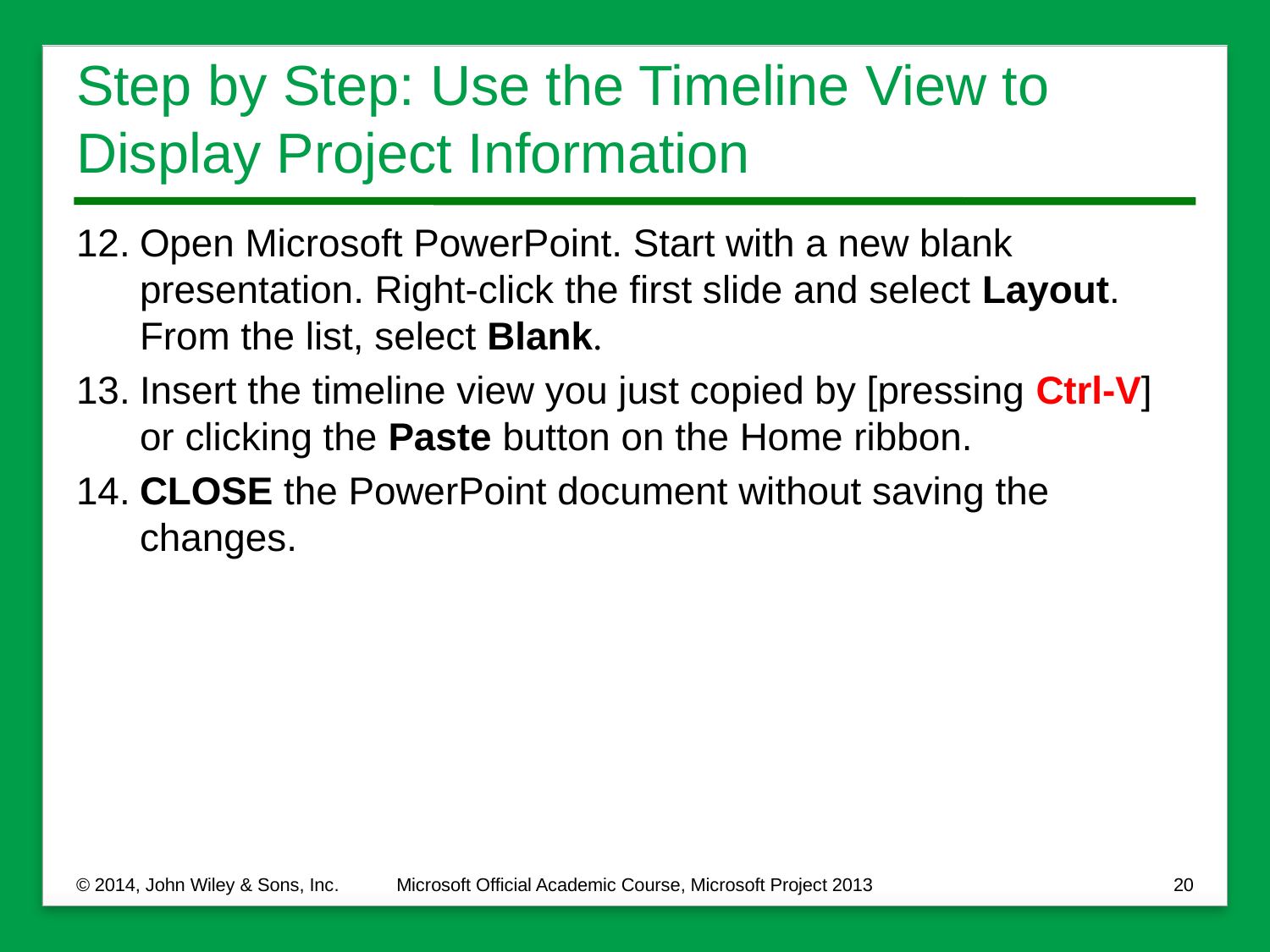

# Step by Step: Use the Timeline View to Display Project Information
12.	Open Microsoft PowerPoint. Start with a new blank presentation. Right-click the first slide and select Layout. From the list, select Blank.
13.	Insert the timeline view you just copied by [pressing Ctrl-V] or clicking the Paste button on the Home ribbon.
14.	CLOSE the PowerPoint document without saving the changes.
© 2014, John Wiley & Sons, Inc.
Microsoft Official Academic Course, Microsoft Project 2013
20